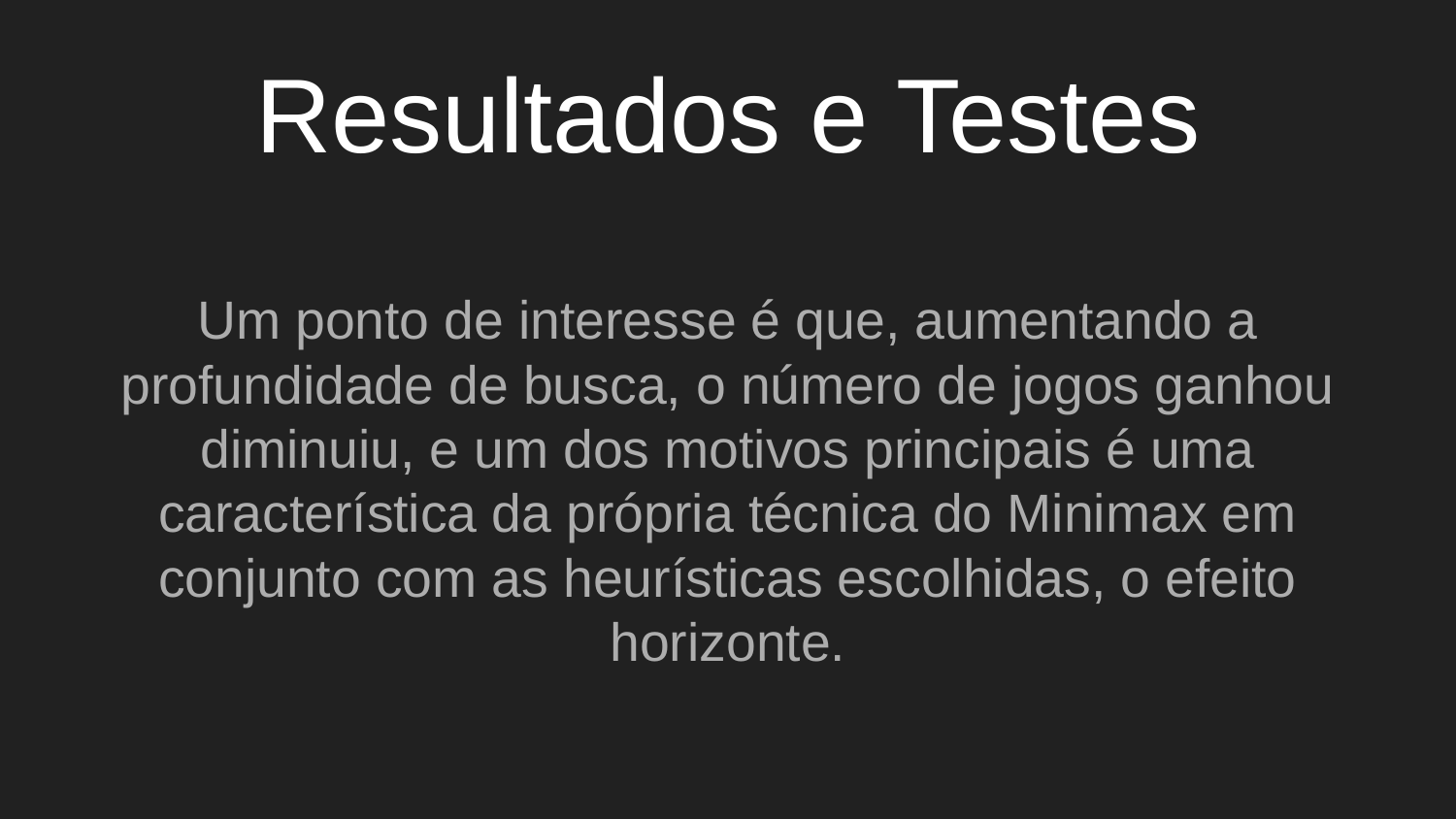

# Resultados e Testes
Um ponto de interesse é que, aumentando a profundidade de busca, o número de jogos ganhou diminuiu, e um dos motivos principais é uma característica da própria técnica do Minimax em conjunto com as heurísticas escolhidas, o efeito horizonte.